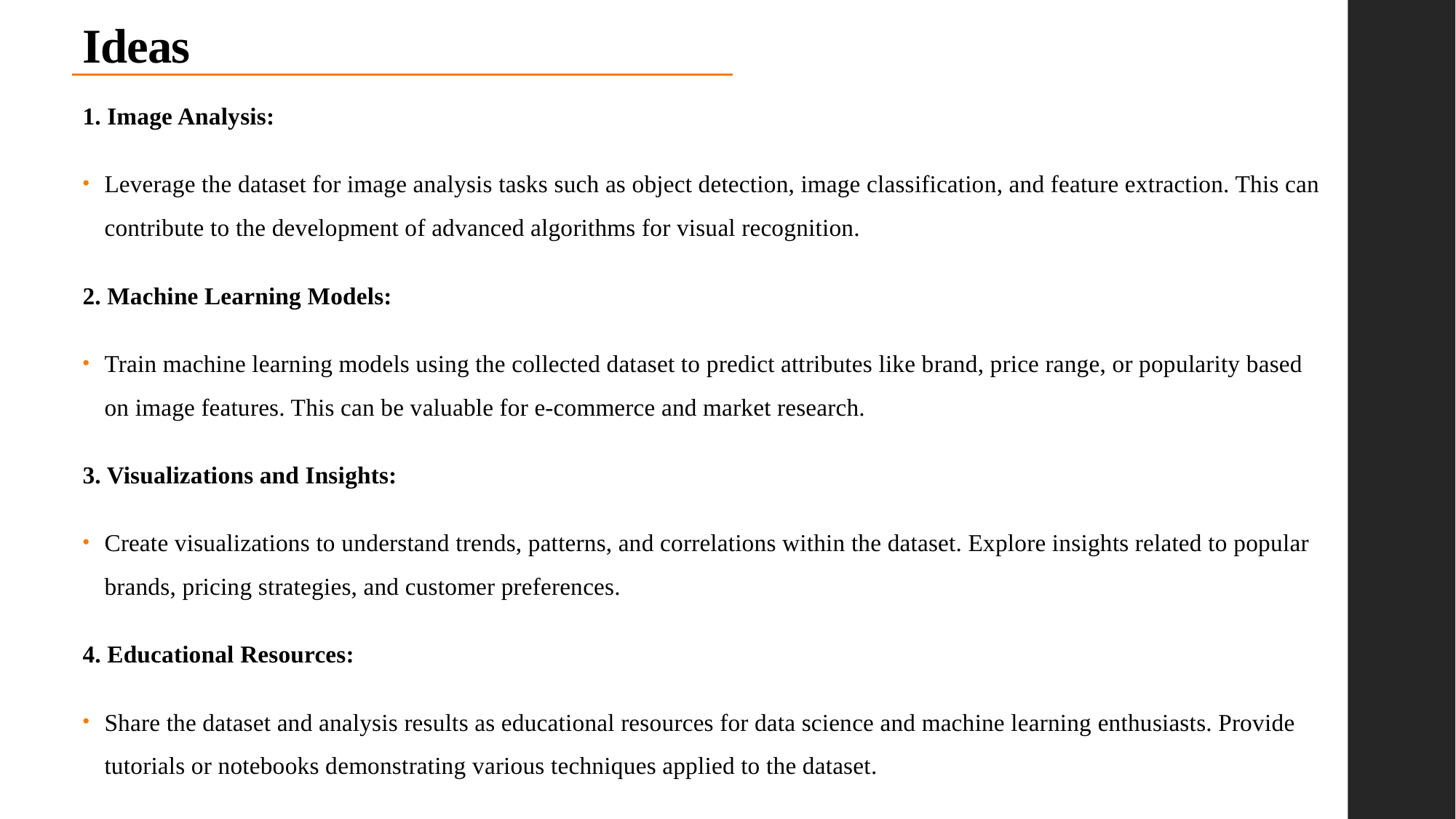

# Ideas
1. Image Analysis:
Leverage the dataset for image analysis tasks such as object detection, image classification, and feature extraction. This can contribute to the development of advanced algorithms for visual recognition.
2. Machine Learning Models:
Train machine learning models using the collected dataset to predict attributes like brand, price range, or popularity based on image features. This can be valuable for e-commerce and market research.
3. Visualizations and Insights:
Create visualizations to understand trends, patterns, and correlations within the dataset. Explore insights related to popular brands, pricing strategies, and customer preferences.
4. Educational Resources:
Share the dataset and analysis results as educational resources for data science and machine learning enthusiasts. Provide tutorials or notebooks demonstrating various techniques applied to the dataset.